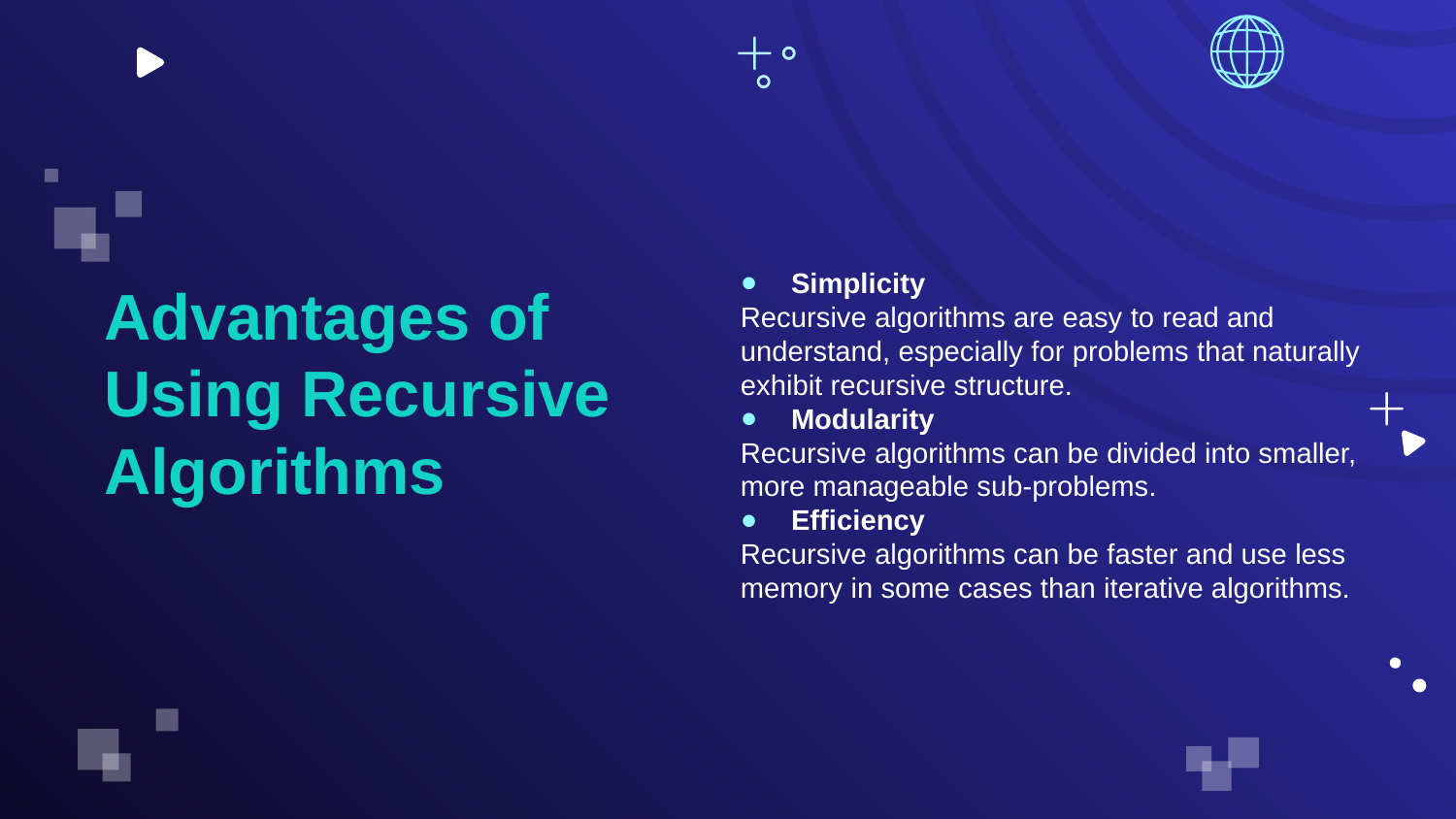

Simplicity
Recursive algorithms are easy to read and understand, especially for problems that naturally exhibit recursive structure.
Modularity
Recursive algorithms can be divided into smaller, more manageable sub-problems.
Efficiency
Recursive algorithms can be faster and use less memory in some cases than iterative algorithms.

# Advantages of Using Recursive Algorithms